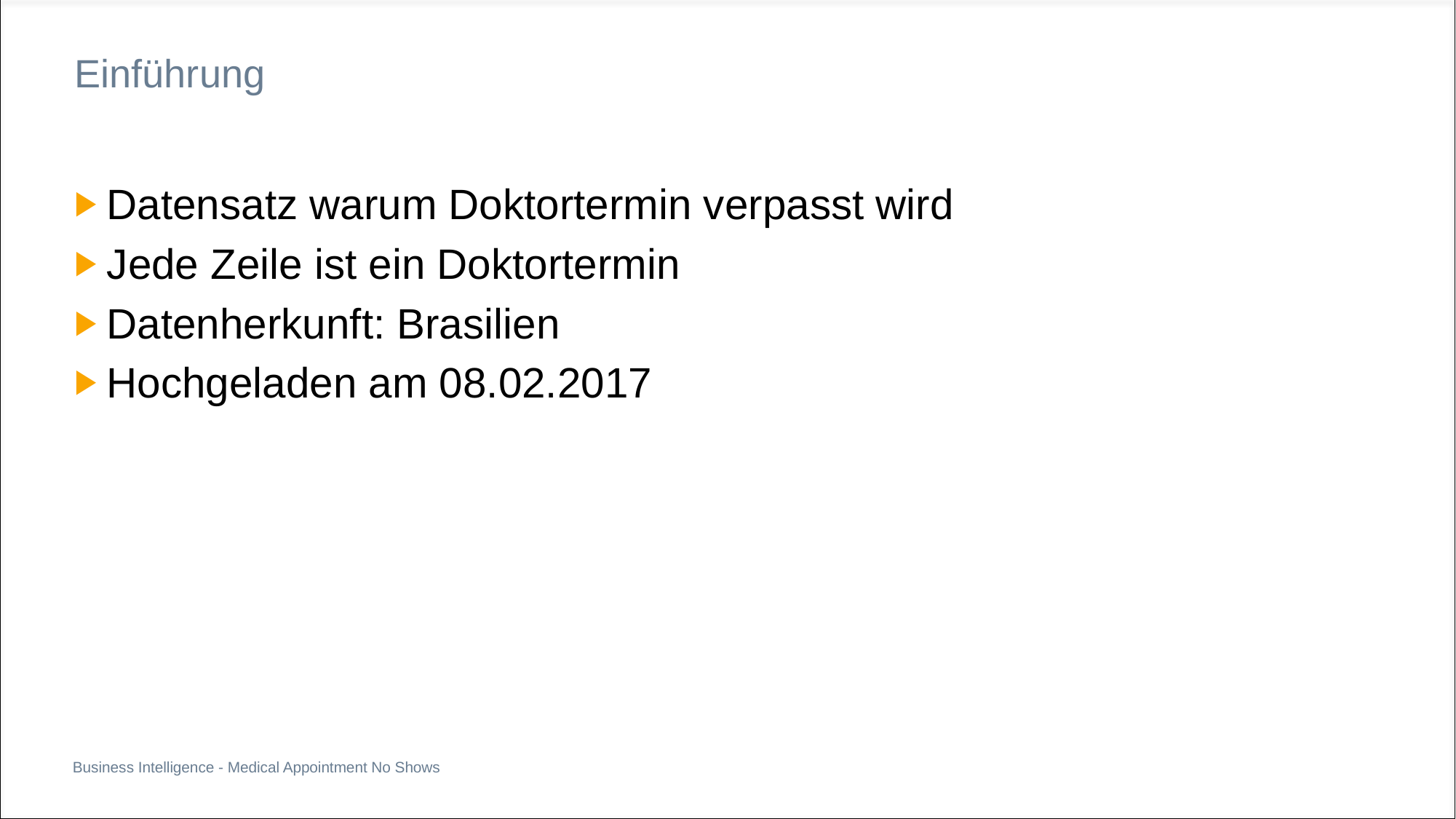

# Einführung
Datensatz warum Doktortermin verpasst wird
Jede Zeile ist ein Doktortermin
Datenherkunft: Brasilien
Hochgeladen am 08.02.2017